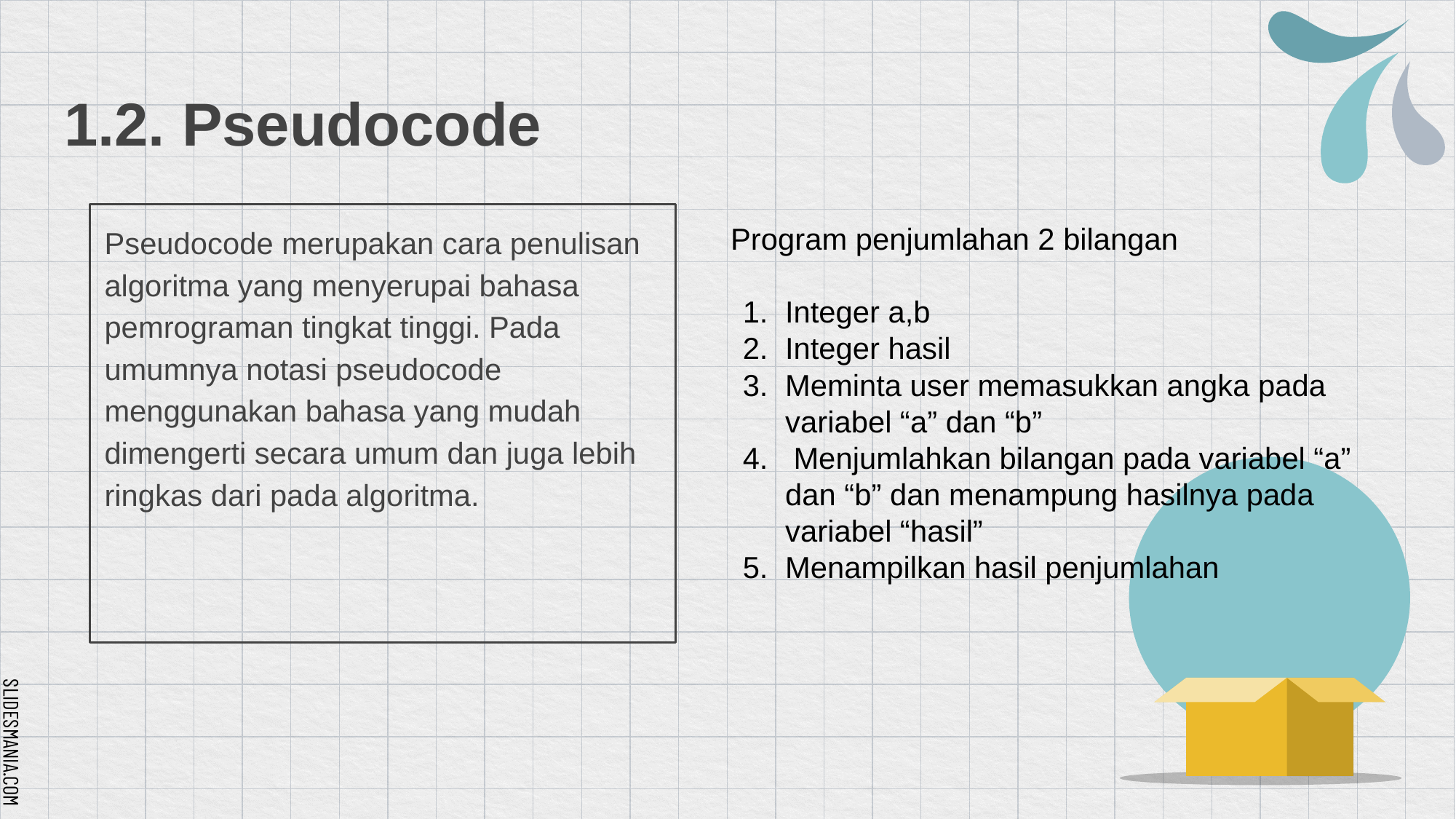

# 1.2. Pseudocode
Pseudocode merupakan cara penulisan algoritma yang menyerupai bahasa pemrograman tingkat tinggi. Pada umumnya notasi pseudocode menggunakan bahasa yang mudah dimengerti secara umum dan juga lebih ringkas dari pada algoritma.
Program penjumlahan 2 bilangan

Integer a,b
Integer hasil
Meminta user memasukkan angka pada variabel “a” dan “b”
 Menjumlahkan bilangan pada variabel “a” dan “b” dan menampung hasilnya pada variabel “hasil”
Menampilkan hasil penjumlahan